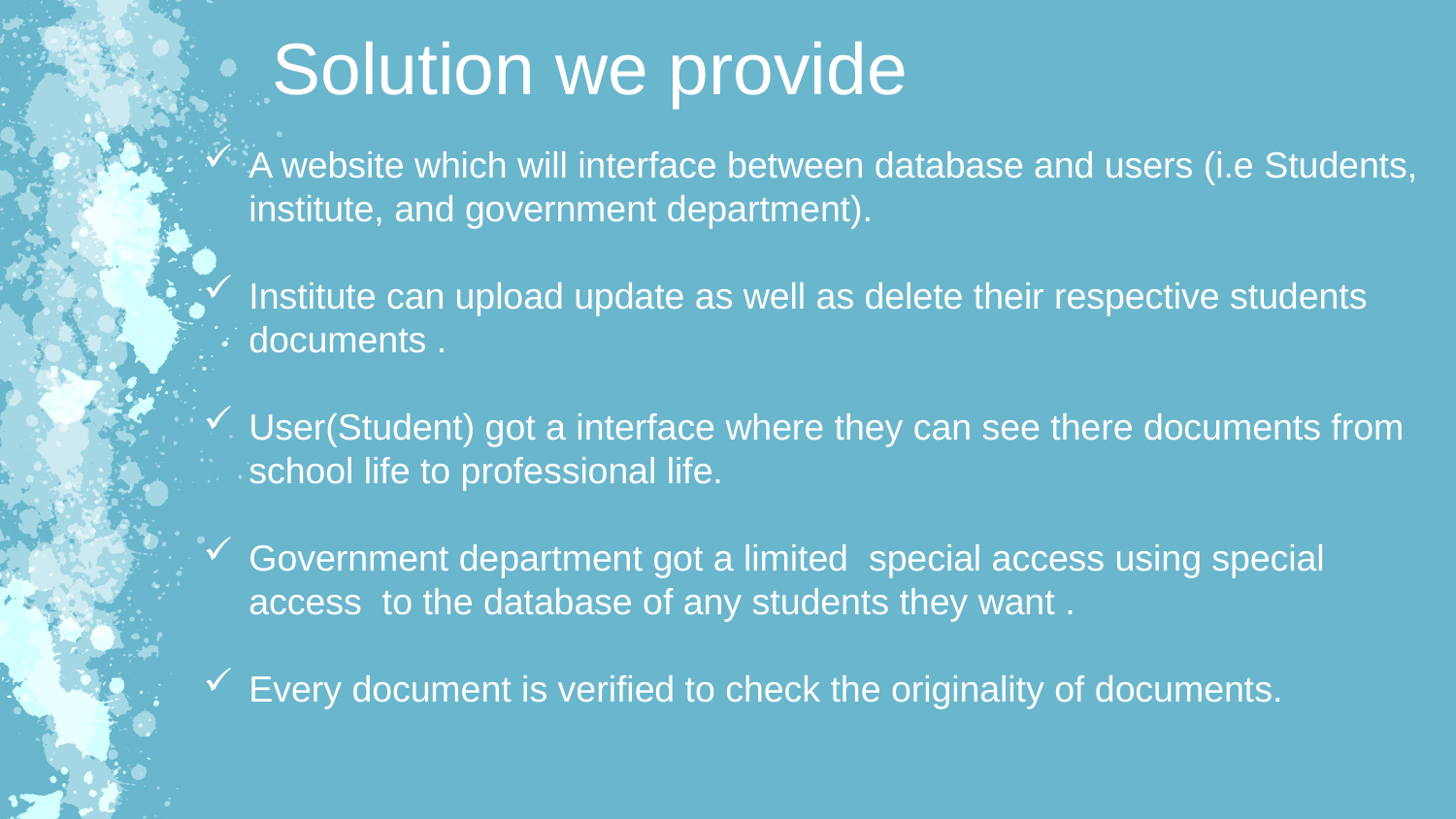

Solution we provide
A website which will interface between database and users (i.e Students, institute, and government department).

Institute can upload update as well as delete their respective students    documents .

User(Student) got a interface where they can see there documents from school life to professional life.

Government department got a limited  special access using special        access  to the database of any students they want .

Every document is verified to check the originality of documents.